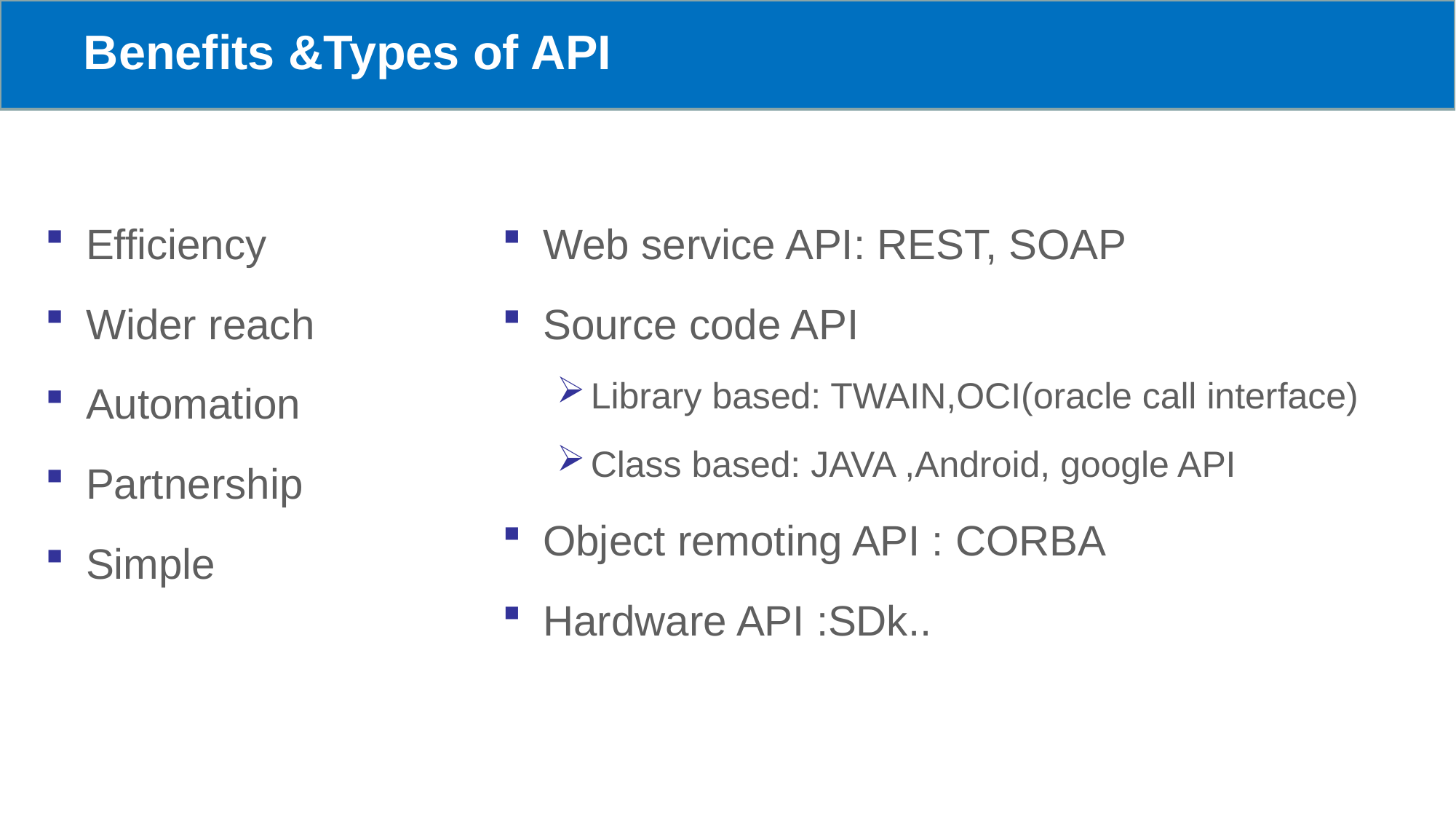

# Benefits &Types of API
Efficiency
Wider reach
Automation
Partnership
Simple

Web service API: REST, SOAP
Source code API
Library based: TWAIN,OCI(oracle call interface)
Class based: JAVA ,Android, google API
Object remoting API : CORBA
Hardware API :SDk..